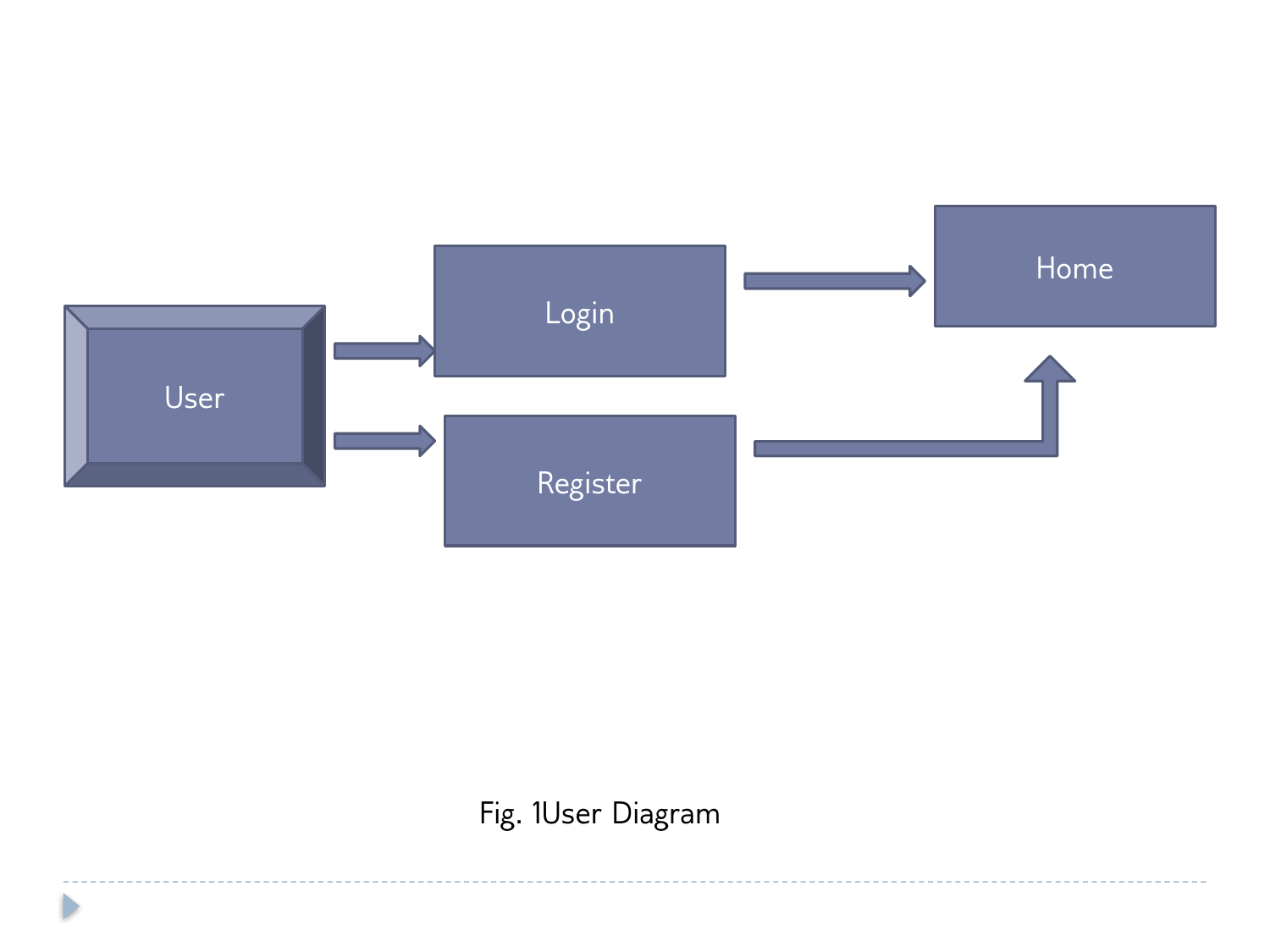

Home
Login

User

Register

Fig. 1User Diagram